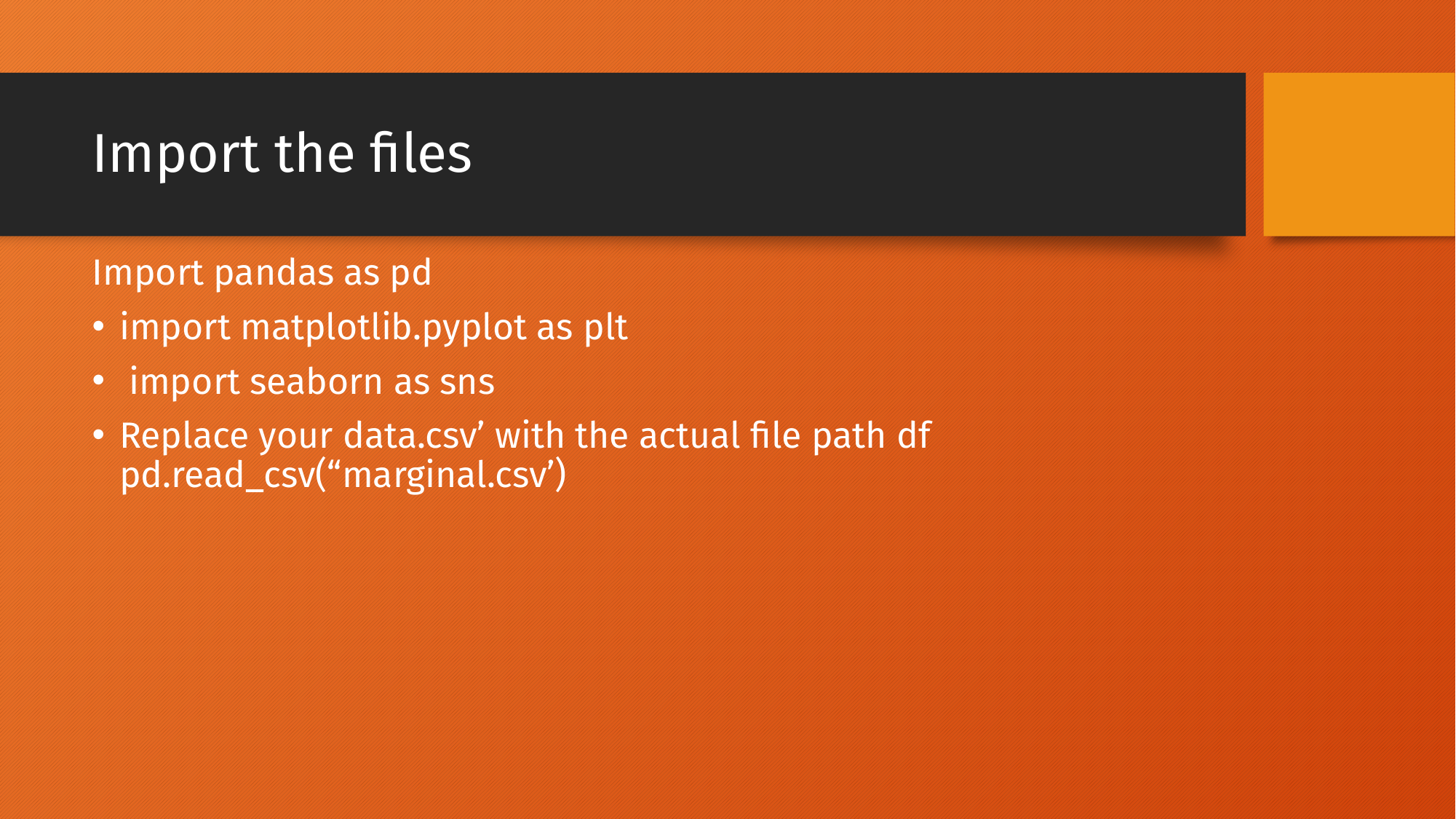

# Import the files
Import pandas as pd
import matplotlib.pyplot as plt
 import seaborn as sns
Replace your data.csv’ with the actual file path df pd.read_csv(“marginal.csv’)